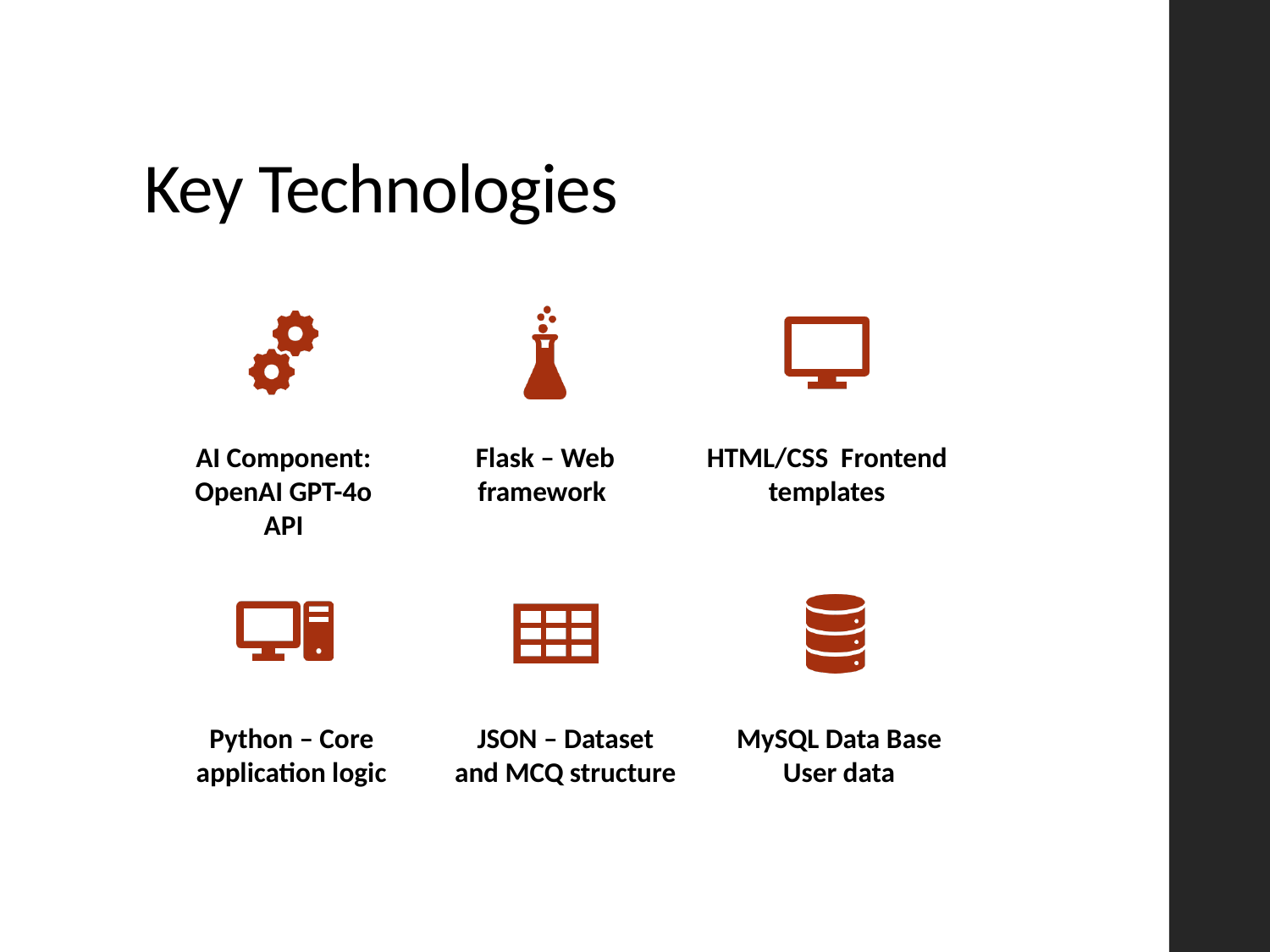

# Key Technologies
AI Component: OpenAI GPT-4o API
Flask – Web framework
HTML/CSS  Frontend templates
Python – Core application logic
JSON – Dataset and MCQ structure
MySQL Data Base
User data